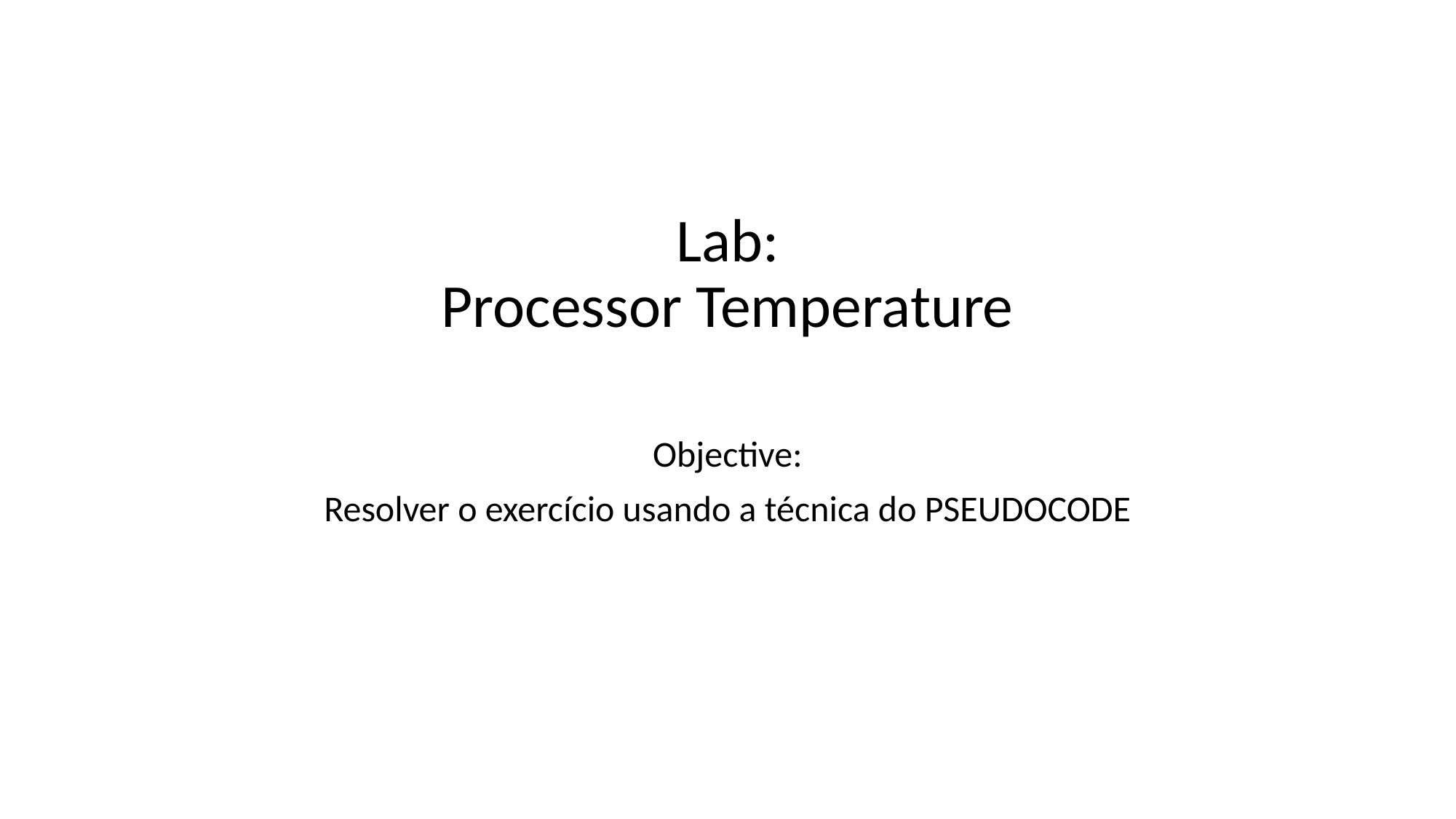

# Lab: Processor Temperature
Objective:
Resolver o exercício usando a técnica do PSEUDOCODE